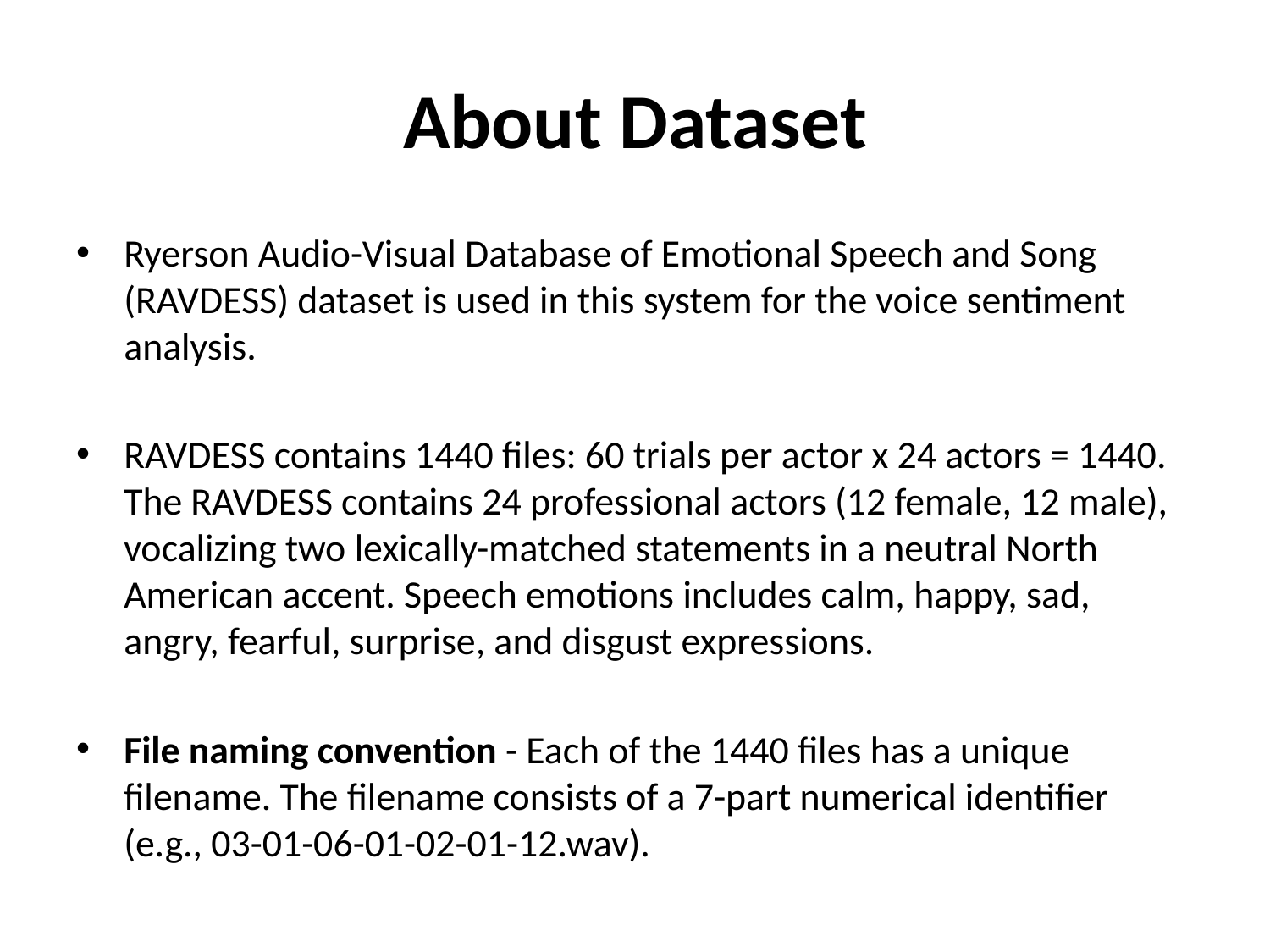

# About Dataset
Ryerson Audio-Visual Database of Emotional Speech and Song (RAVDESS) dataset is used in this system for the voice sentiment analysis.

RAVDESS contains 1440 files: 60 trials per actor x 24 actors = 1440. The RAVDESS contains 24 professional actors (12 female, 12 male), vocalizing two lexically-matched statements in a neutral North American accent. Speech emotions includes calm, happy, sad, angry, fearful, surprise, and disgust expressions.

File naming convention - Each of the 1440 files has a unique filename. The filename consists of a 7-part numerical identifier (e.g., 03-01-06-01-02-01-12.wav).